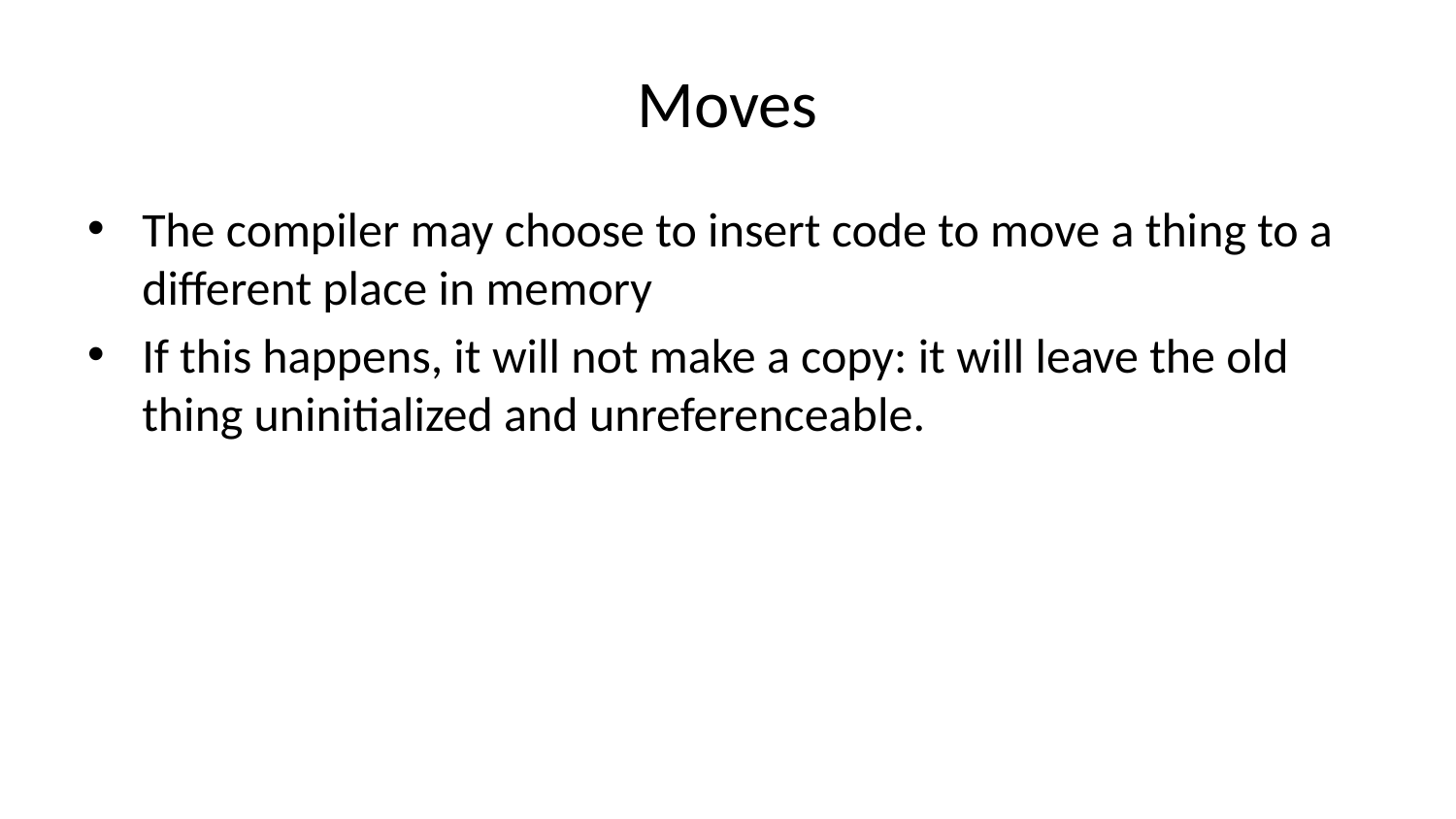

# Moves
The compiler may choose to insert code to move a thing to a different place in memory
If this happens, it will not make a copy: it will leave the old thing uninitialized and unreferenceable.